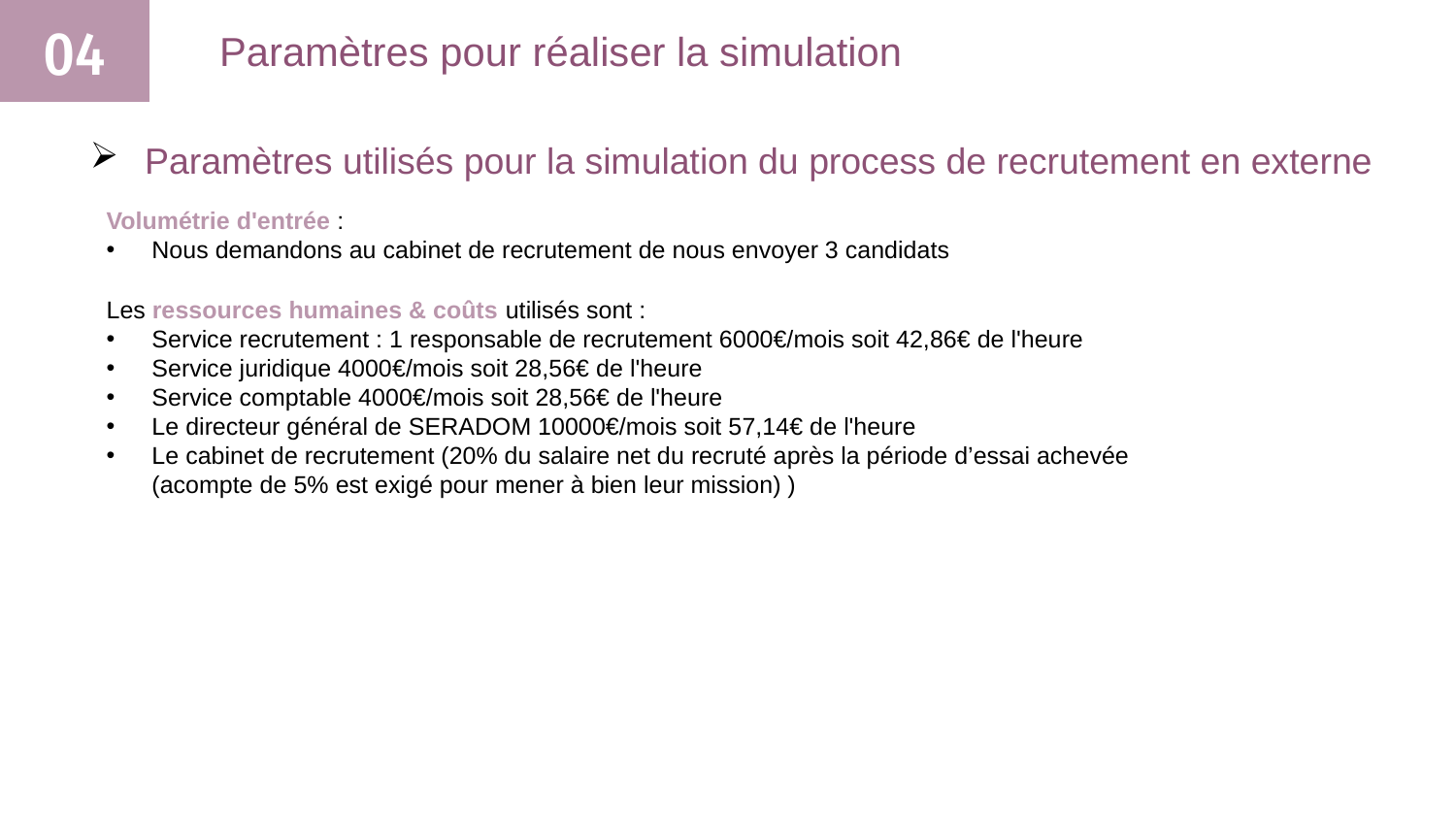

Paramètres pour réaliser la simulation
04
Paramètres utilisés pour la simulation du process de recrutement en externe
Volumétrie d'entrée :
Nous demandons au cabinet de recrutement de nous envoyer 3 candidats

Les ressources humaines & coûts utilisés sont :
Service recrutement : 1 responsable de recrutement 6000€/mois soit 42,86€ de l'heure
Service juridique 4000€/mois soit 28,56€ de l'heure
Service comptable 4000€/mois soit 28,56€ de l'heure
Le directeur général de SERADOM 10000€/mois soit 57,14€ de l'heure
Le cabinet de recrutement (20% du salaire net du recruté après la période d’essai achevée (acompte de 5% est exigé pour mener à bien leur mission) )